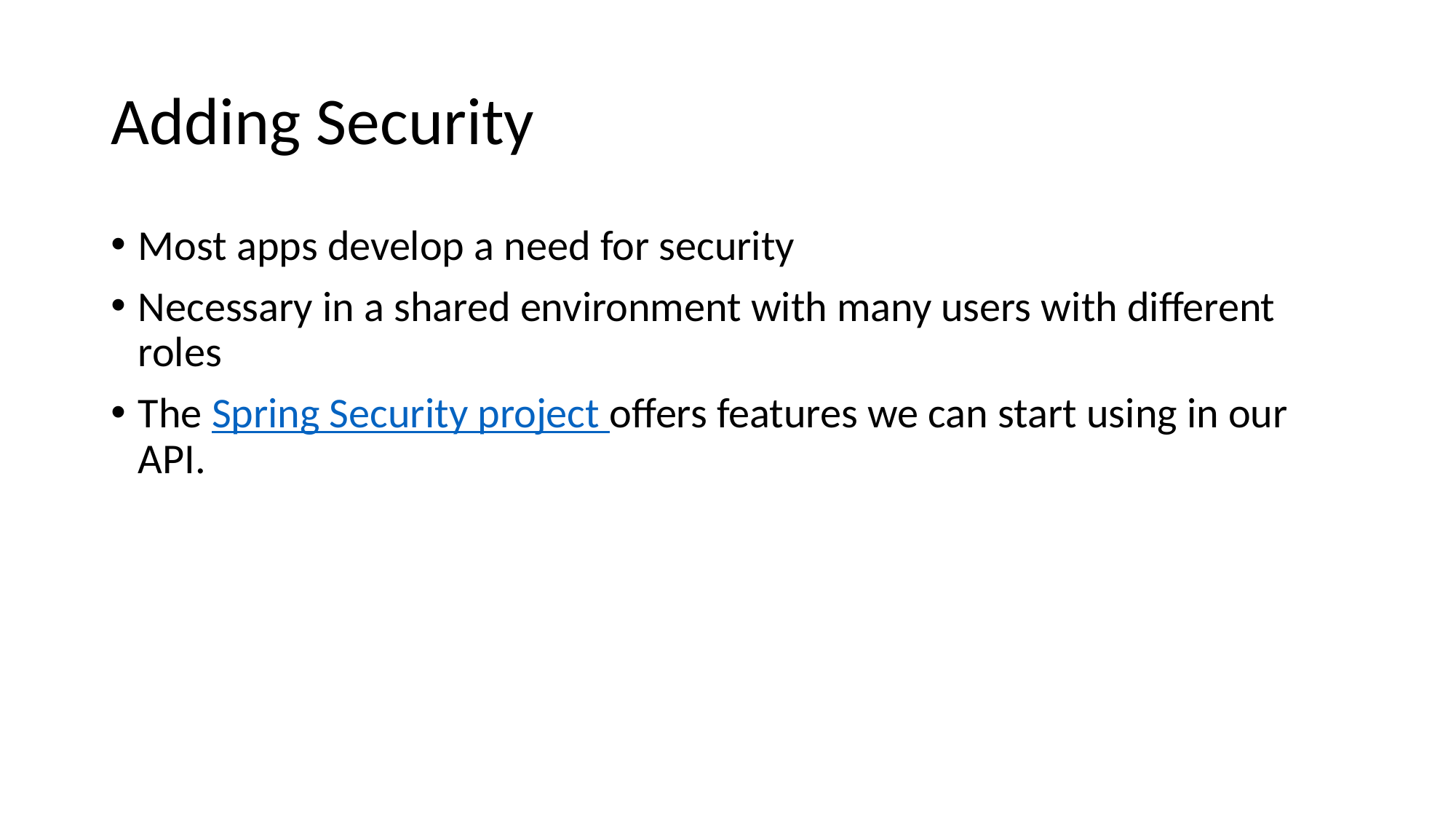

# Adding Security
Most apps develop a need for security
Necessary in a shared environment with many users with different roles
The Spring Security project offers features we can start using in our API.